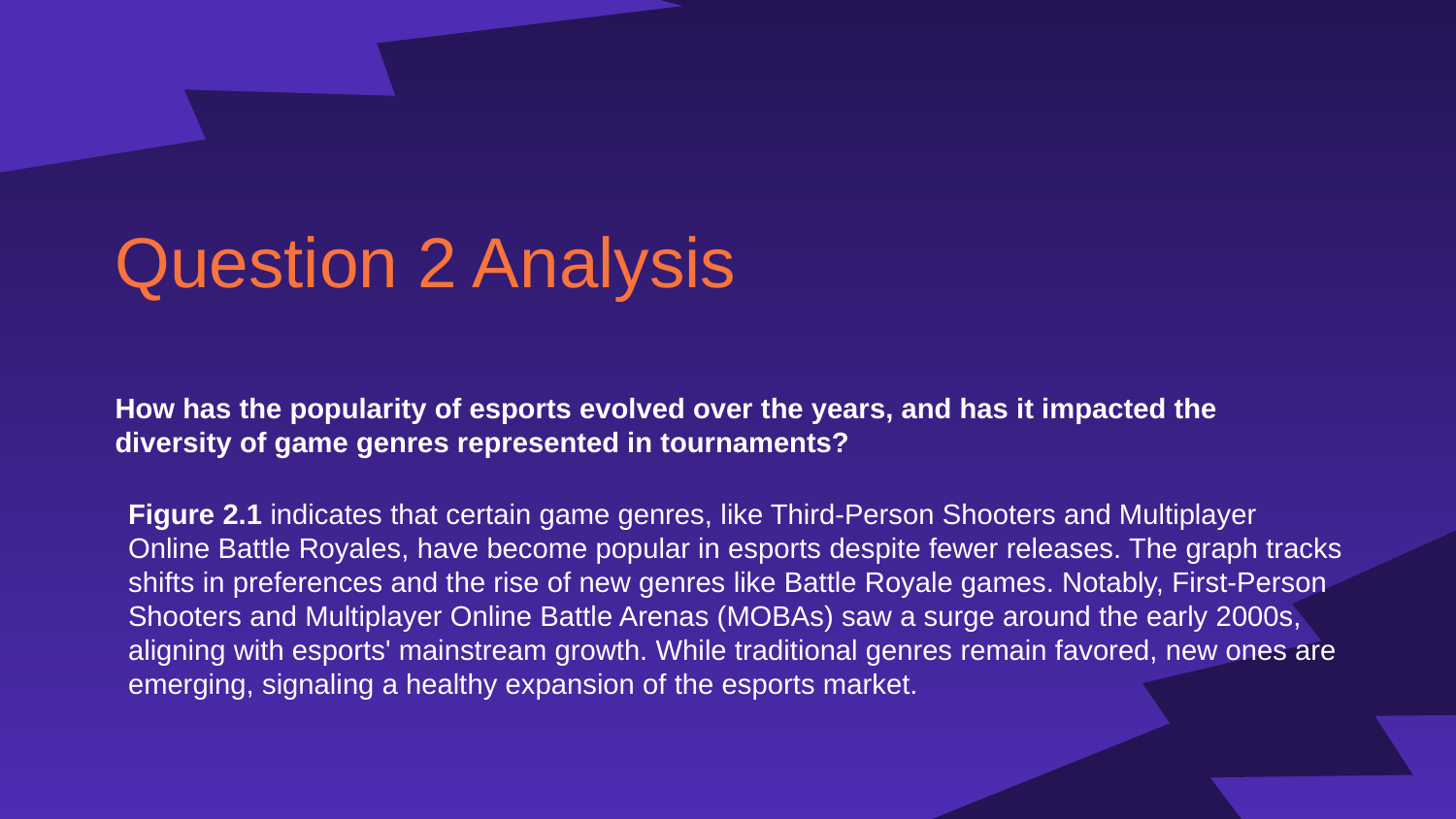

# Question 2 Analysis
How has the popularity of esports evolved over the years, and has it impacted the diversity of game genres represented in tournaments?
Figure 2.1 indicates that certain game genres, like Third-Person Shooters and Multiplayer Online Battle Royales, have become popular in esports despite fewer releases. The graph tracks shifts in preferences and the rise of new genres like Battle Royale games. Notably, First-Person Shooters and Multiplayer Online Battle Arenas (MOBAs) saw a surge around the early 2000s, aligning with esports' mainstream growth. While traditional genres remain favored, new ones are emerging, signaling a healthy expansion of the esports market.